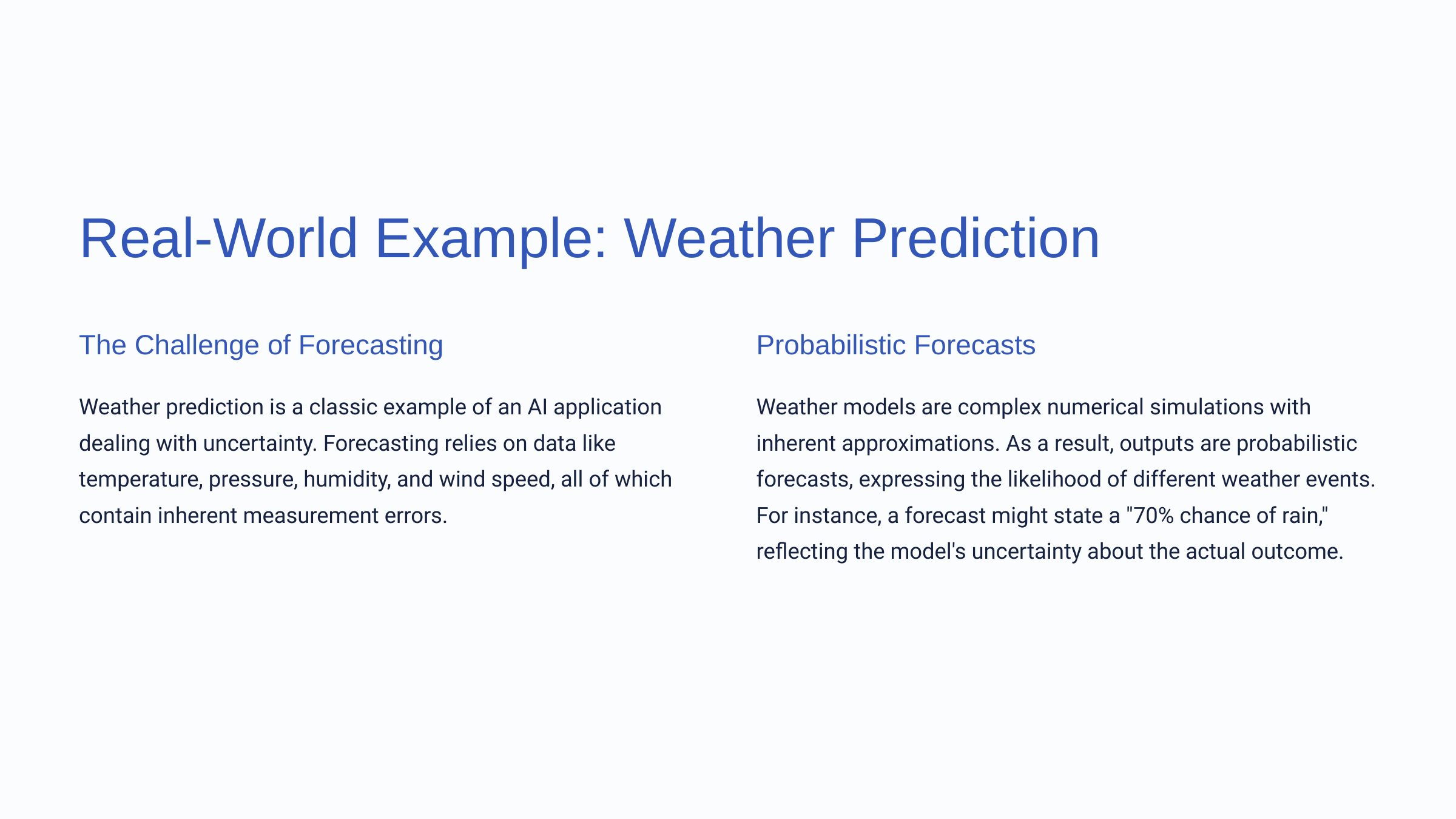

Real-World Example: Weather Prediction
The Challenge of Forecasting
Probabilistic Forecasts
Weather prediction is a classic example of an AI application dealing with uncertainty. Forecasting relies on data like temperature, pressure, humidity, and wind speed, all of which contain inherent measurement errors.
Weather models are complex numerical simulations with inherent approximations. As a result, outputs are probabilistic forecasts, expressing the likelihood of different weather events. For instance, a forecast might state a "70% chance of rain," reflecting the model's uncertainty about the actual outcome.